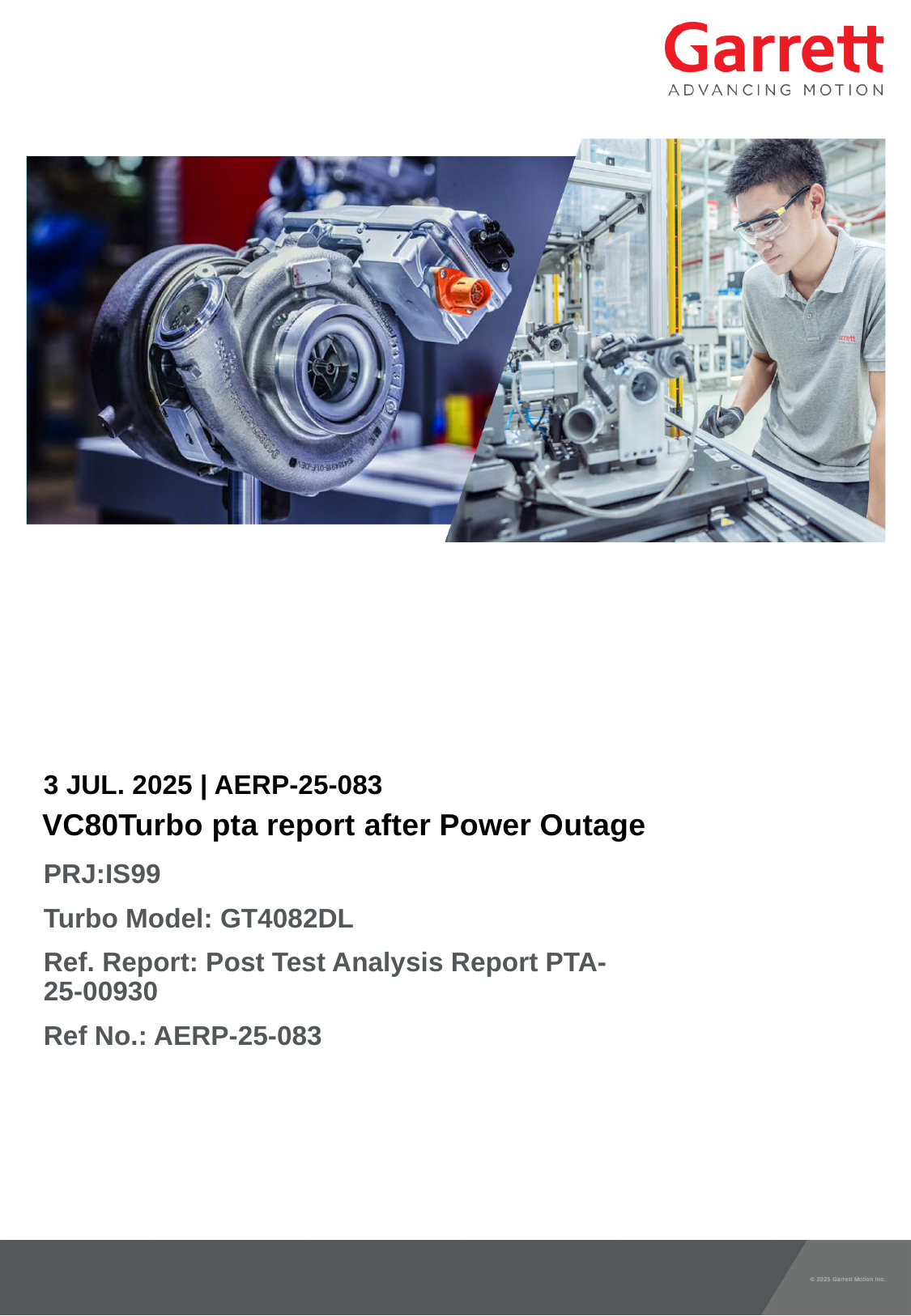

3 JUL. 2025 | AERP-25-083
VC80Turbo pta report after Power Outage
PRJ:IS99
Turbo Model: GT4082DL
Ref. Report: Post Test Analysis Report PTA-25-00930
Ref No.: AERP-25-083